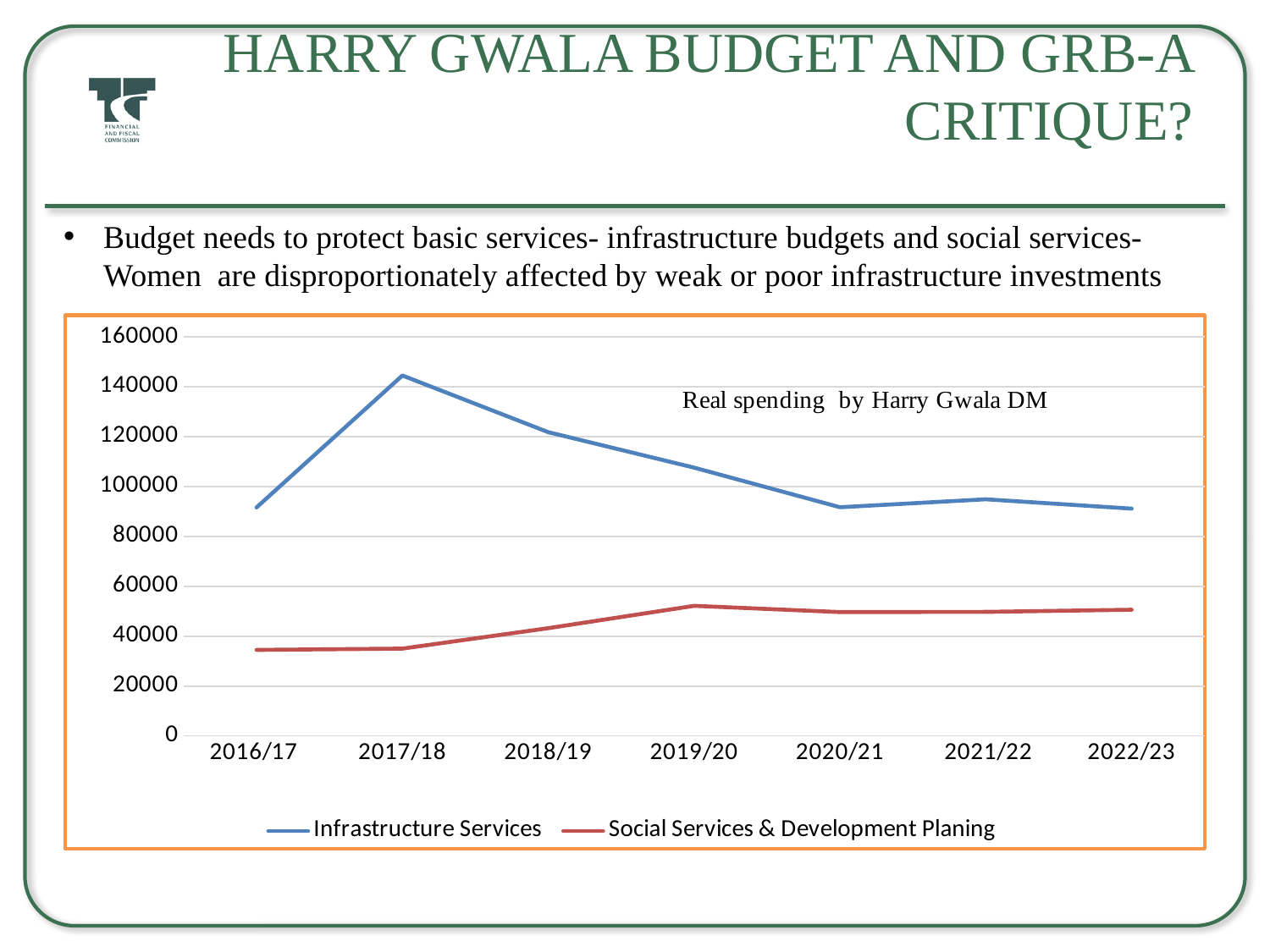

# Harry Gwala Budget and GRB-A critique?
Budget needs to protect basic services- infrastructure budgets and social services- Women  are disproportionately affected by weak or poor infrastructure investments

### Chart

| Category | Infrastructure Services  | Social Services & Development Planing  |
|---|---|---|
| 2016/17  | 91596.0 | 34483.0 |
| 2017/18 | 144512.8205128205 | 35017.094017094016 |
| 2018/19 | 121803.81471389646 | 43190.735694822884 |
| 2019/20 | 107573.67044463818 | 52160.41848299913 |
| 2020/21 | 91698.47972972973 | 49656.25 |
|  2021/22 | 94896.01949634445 | 49723.80178716491 |
| 2022/23 | 91121.68486739471 | 50600.624024961 |